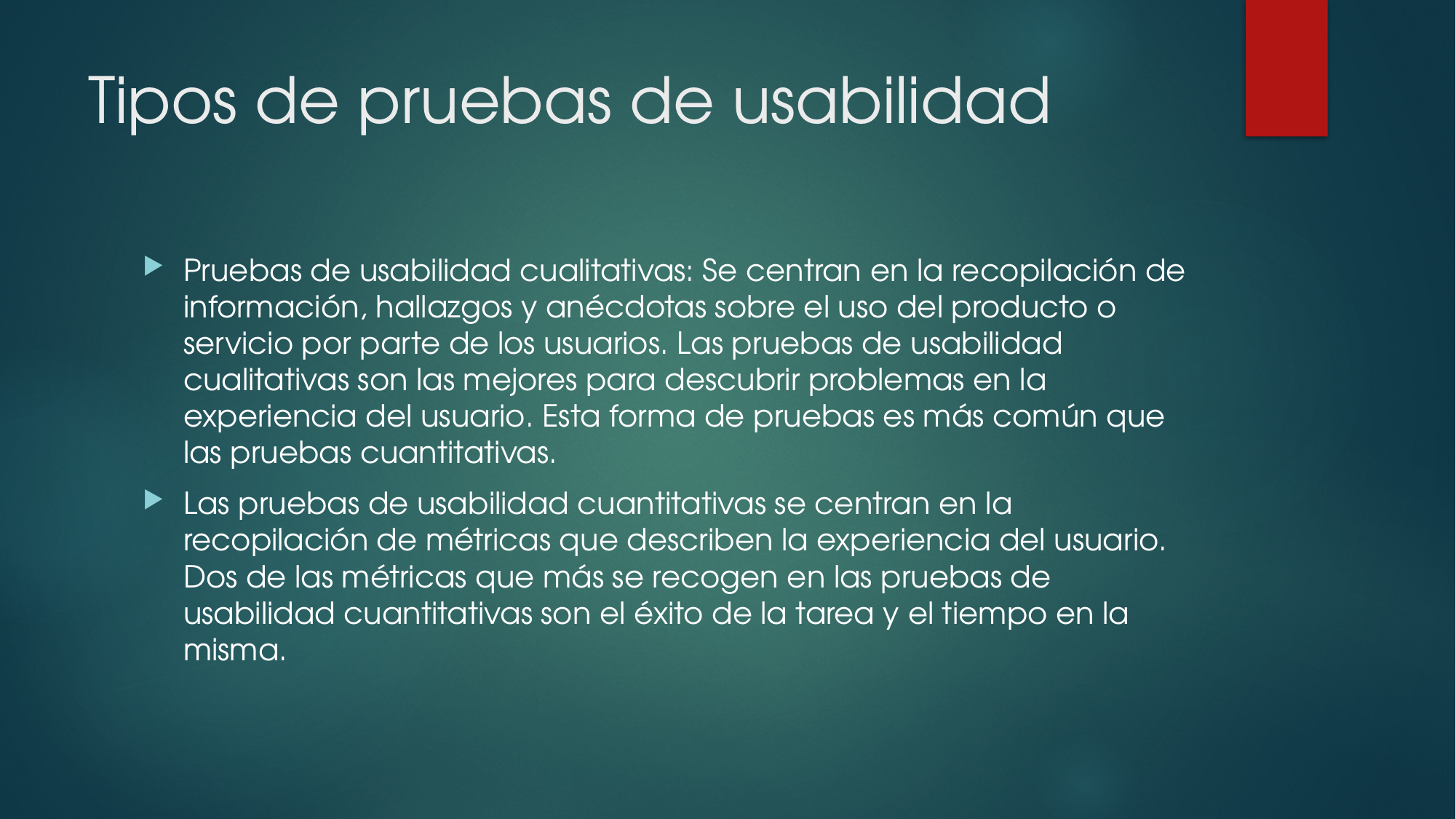

# Tipos de pruebas de usabilidad
Pruebas de usabilidad cualitativas: Se centran en la recopilación de información, hallazgos y anécdotas sobre el uso del producto o servicio por parte de los usuarios. Las pruebas de usabilidad cualitativas son las mejores para descubrir problemas en la experiencia del usuario. Esta forma de pruebas es más común que las pruebas cuantitativas.
Las pruebas de usabilidad cuantitativas se centran en la recopilación de métricas que describen la experiencia del usuario. Dos de las métricas que más se recogen en las pruebas de usabilidad cuantitativas son el éxito de la tarea y el tiempo en la misma.